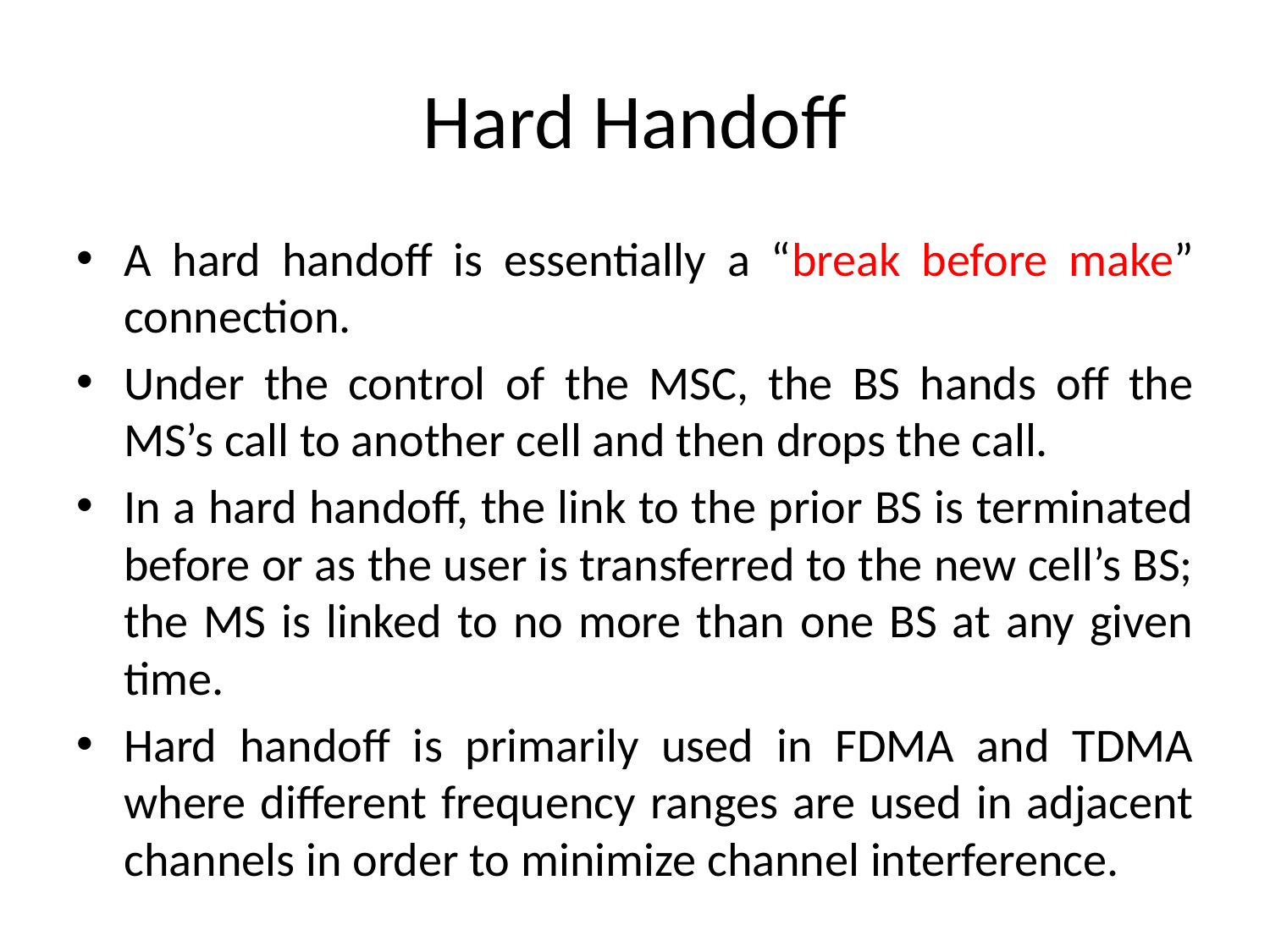

# Hard Handoff
A hard handoff is essentially a “break before make” connection.
Under the control of the MSC, the BS hands off the MS’s call to another cell and then drops the call.
In a hard handoff, the link to the prior BS is terminated before or as the user is transferred to the new cell’s BS; the MS is linked to no more than one BS at any given time.
Hard handoff is primarily used in FDMA and TDMA where different frequency ranges are used in adjacent channels in order to minimize channel interference.